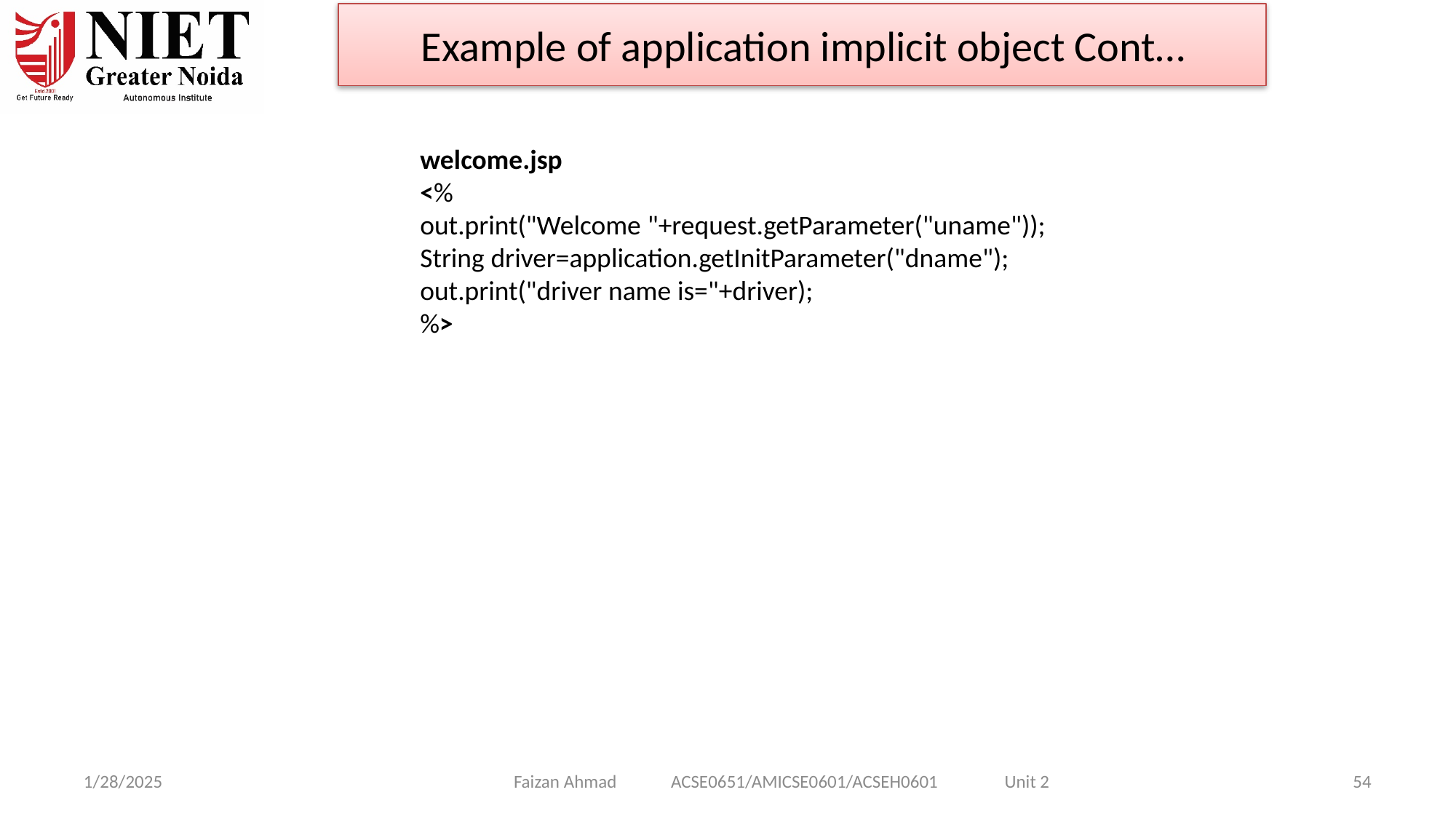

Example of application implicit object Cont…
welcome.jsp
<%
out.print("Welcome "+request.getParameter("uname"));
String driver=application.getInitParameter("dname");
out.print("driver name is="+driver);
%>
Faizan Ahmad             ACSE0651/AMICSE0601/ACSEH0601                Unit 2
1/28/2025
54